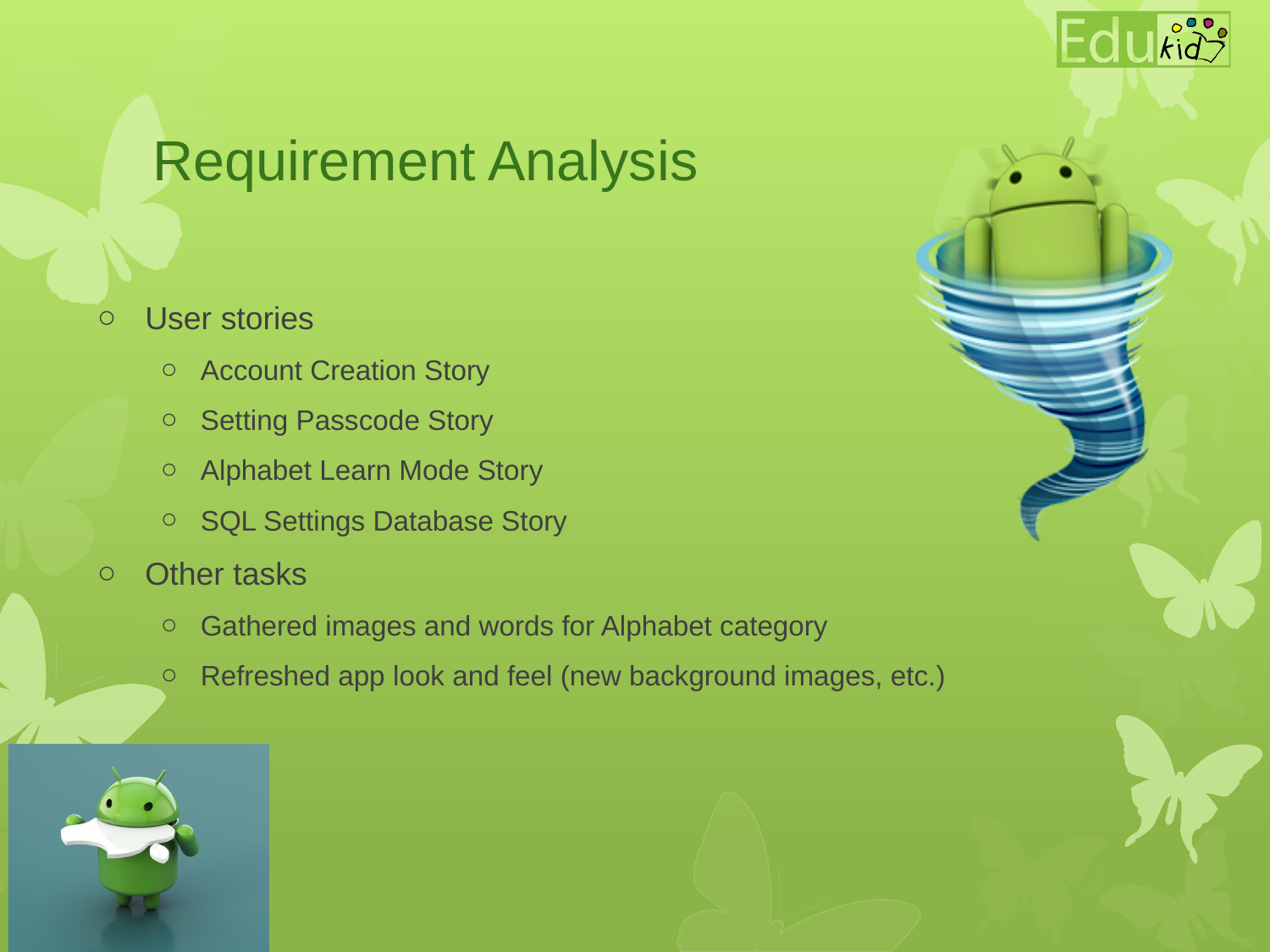

# Requirement Analysis

User stories
Account Creation Story
Setting Passcode Story
Alphabet Learn Mode Story
SQL Settings Database Story
Other tasks
Gathered images and words for Alphabet category
Refreshed app look and feel (new background images, etc.)